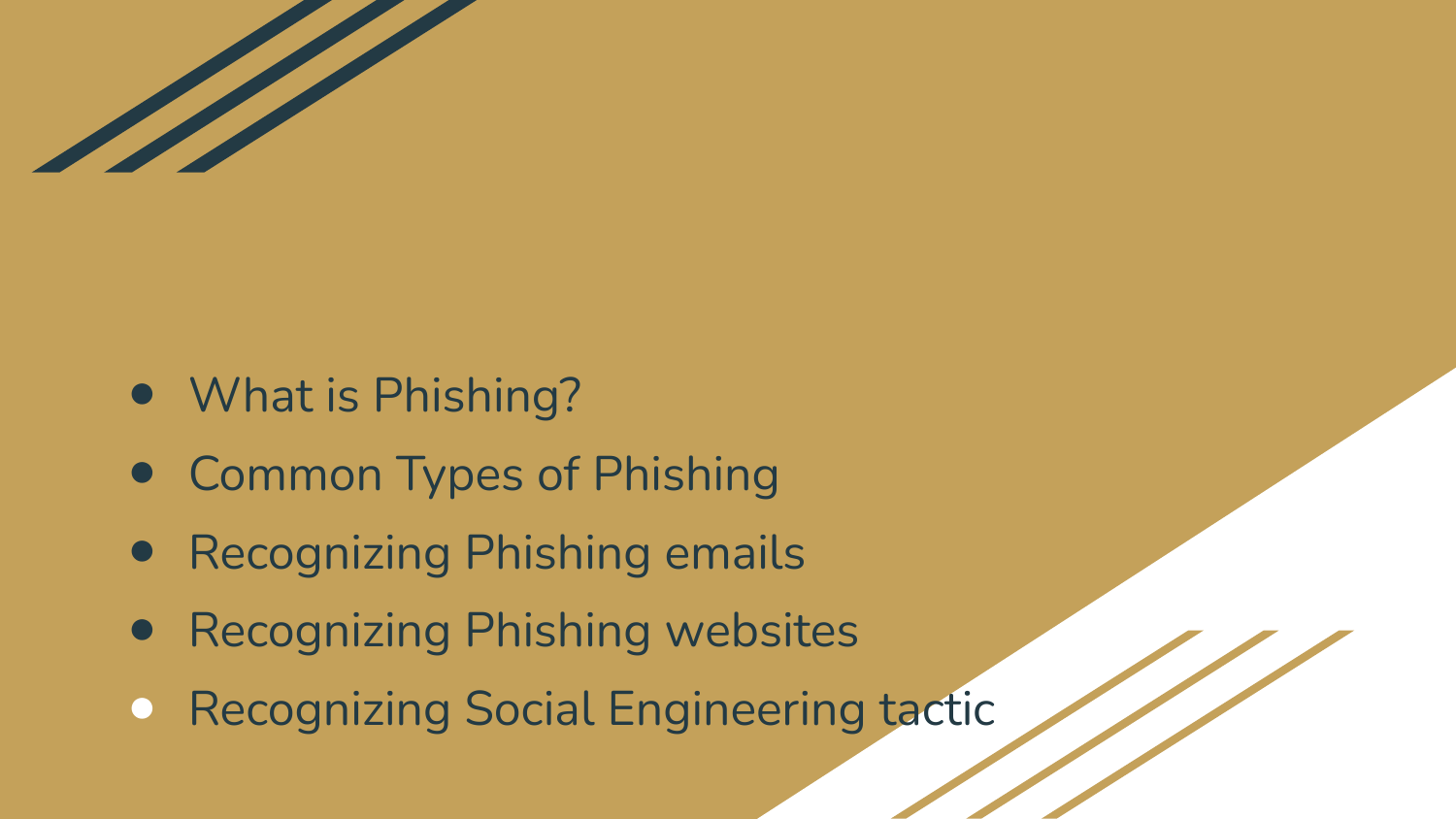

# CONTENTS
What is Phishing?
Common Types of Phishing
Recognizing Phishing emails
Recognizing Phishing websites
Recognizing Social Engineering tactics